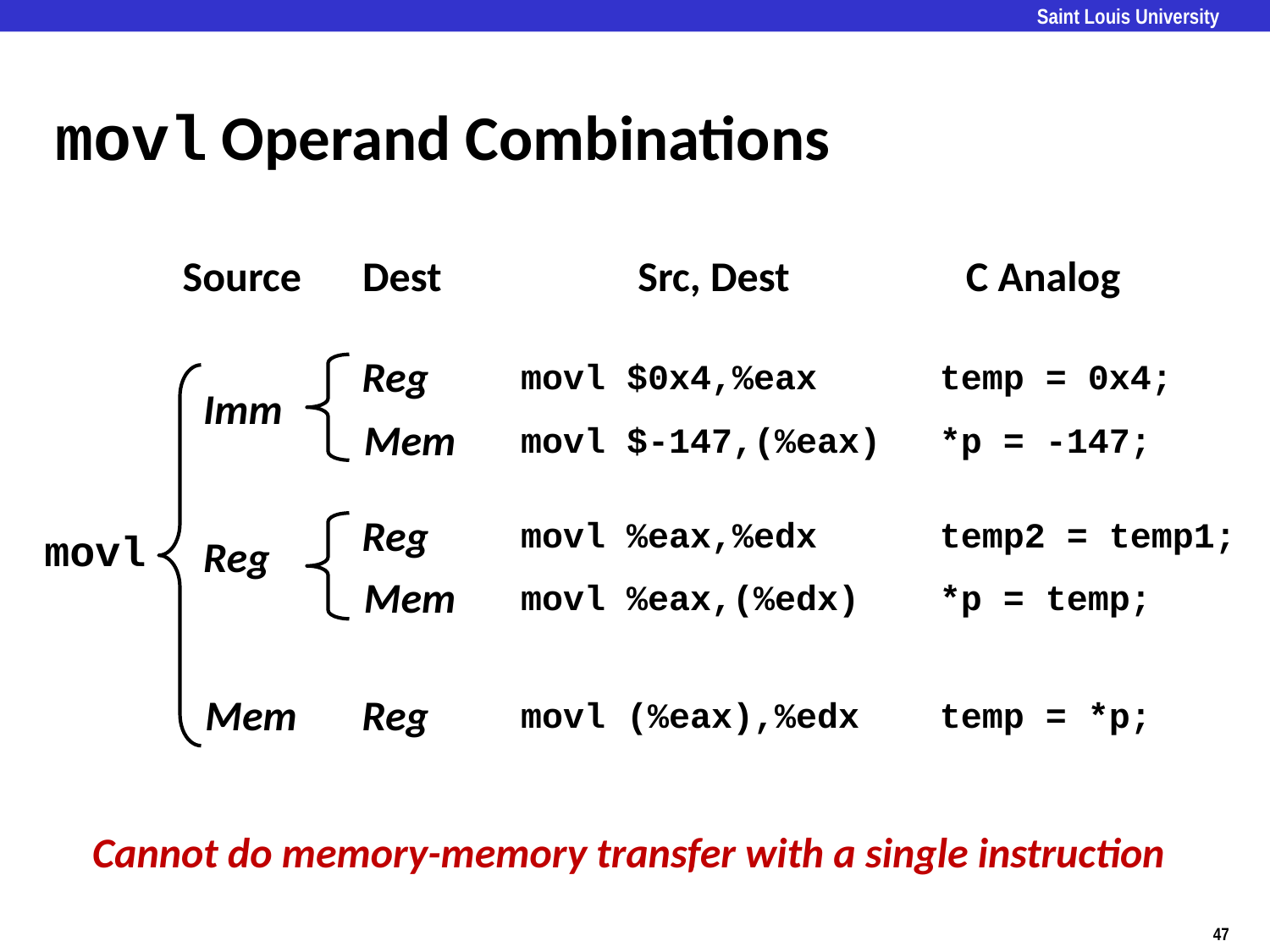

# movl Operand Combinations
Source
Dest
Src, Dest
C Analog
Reg
movl $0x4,%eax
temp = 0x4;

Imm
Mem
movl $-147,(%eax)
*p = -147;
Reg
movl %eax,%edx
temp2 = temp1;

movl
Reg
Mem
movl %eax,(%edx)
*p = temp;
Mem
Reg
movl (%eax),%edx
temp = *p;
Cannot do memory-memory transfer with a single instruction